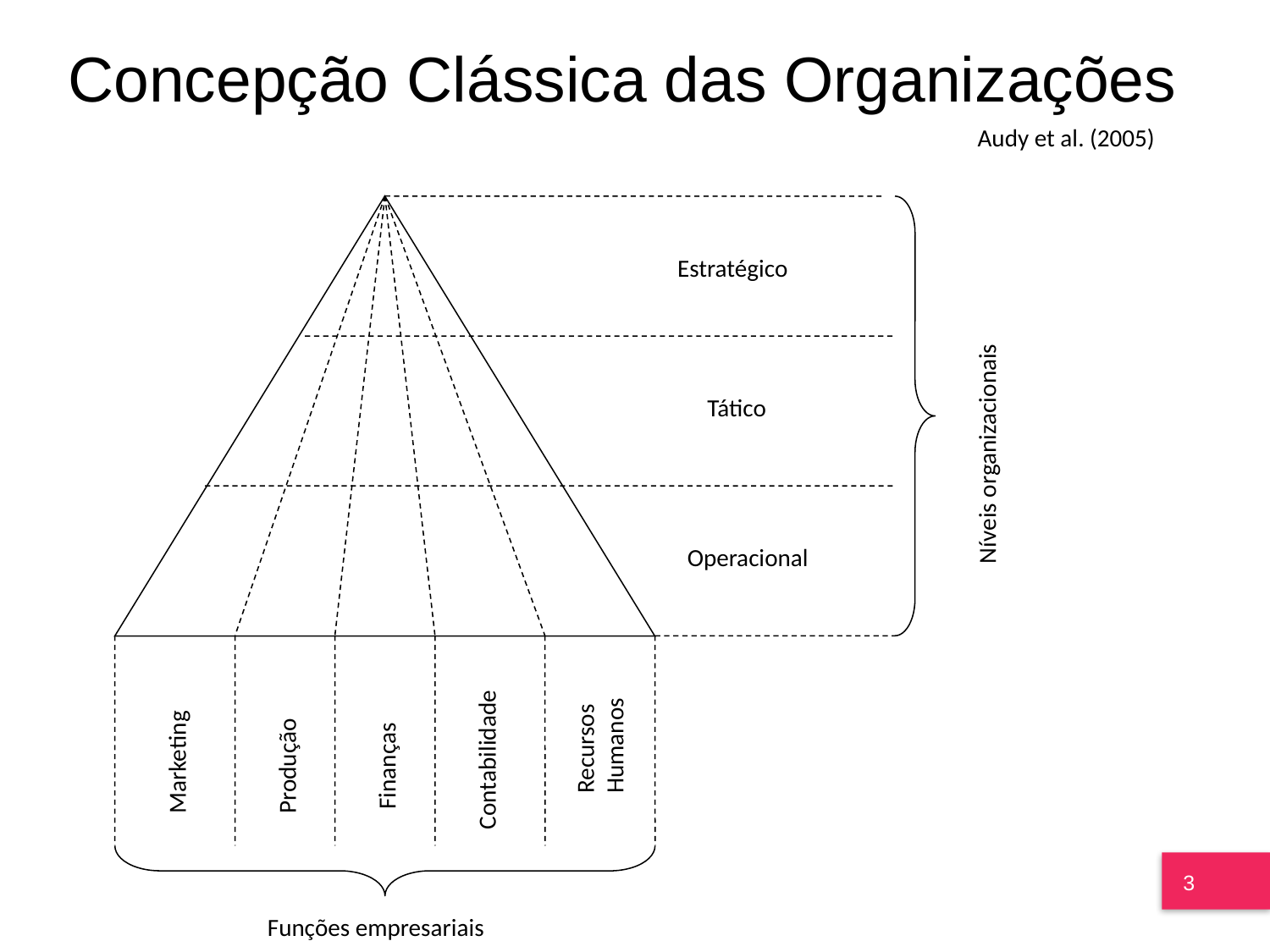

# Concepção Clássica das Organizações
Audy et al. (2005)

Estratégico

Tático
Níveis organizacionais

Operacional

Recursos Humanos
Marketing
Contabilidade
Produção
Finanças

3
Funções empresariais